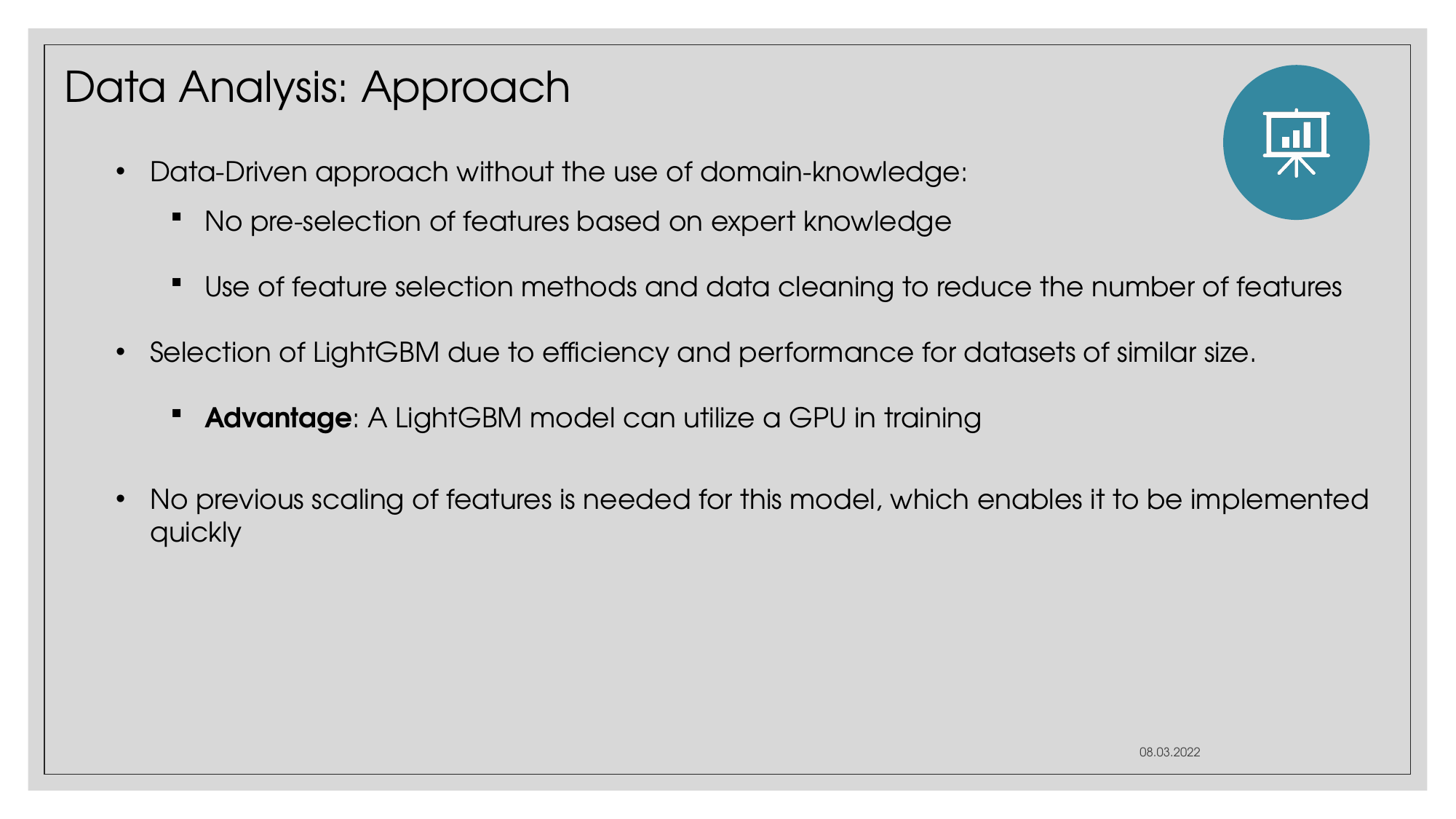

Data Analysis: Approach

Data-Driven approach without the use of domain-knowledge:
No pre-selection of features based on expert knowledge

Use of feature selection methods and data cleaning to reduce the number of features

Selection of LightGBM due to efficiency and performance for datasets of similar size.
Advantage: A LightGBM model can utilize a GPU in training

No previous scaling of features is needed for this model, which enables it to be implemented quickly

08.03.2022